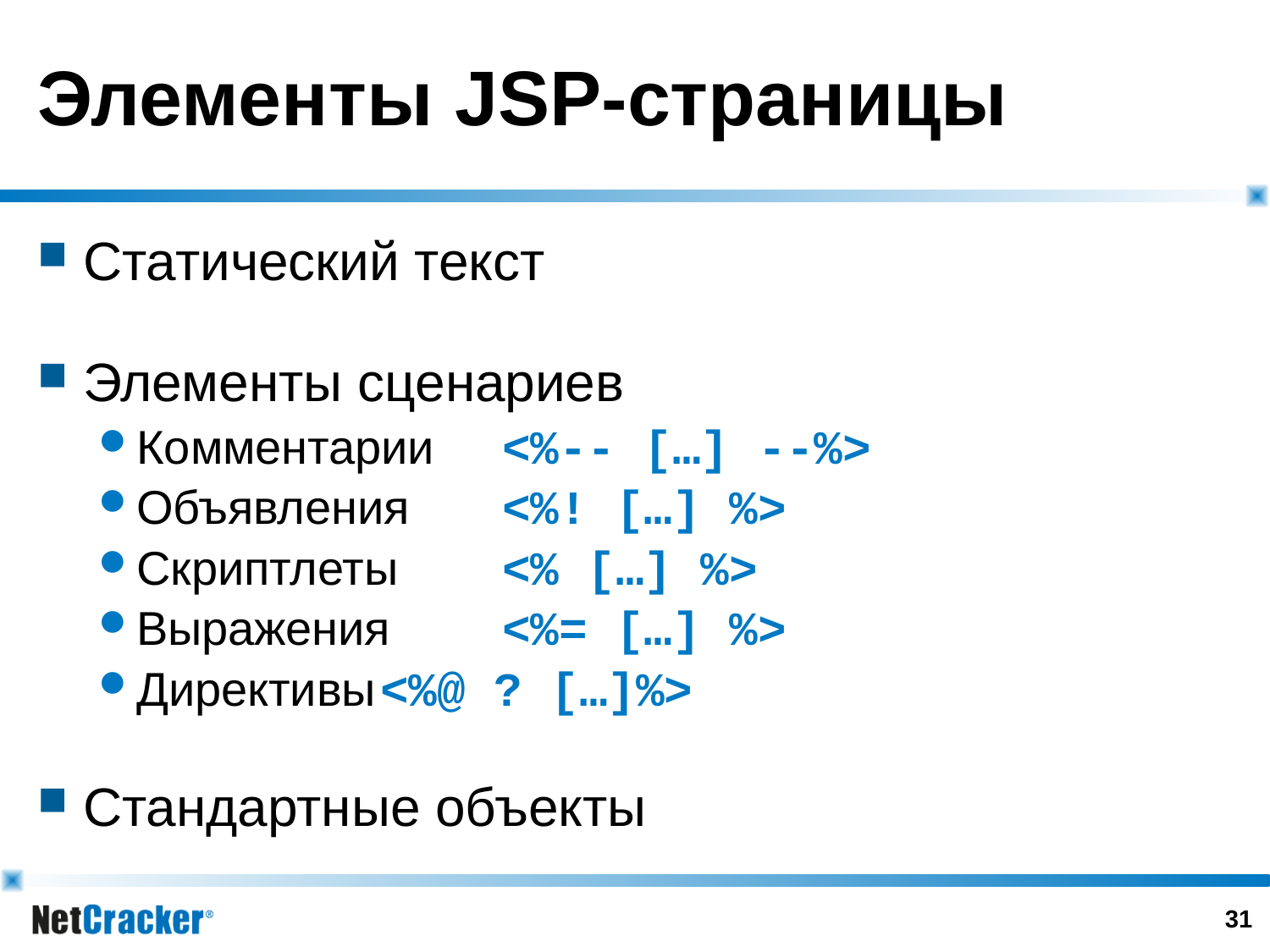

# Элементы JSP-страницы
Статический текст

Элементы сценариев
Комментарии	<%-- […] --%>
Объявления	<%! […] %>
Скриптлеты		<% […] %>
Выражения		<%= […] %>
Директивы		<%@ ? […]%>

Стандартные объекты

31